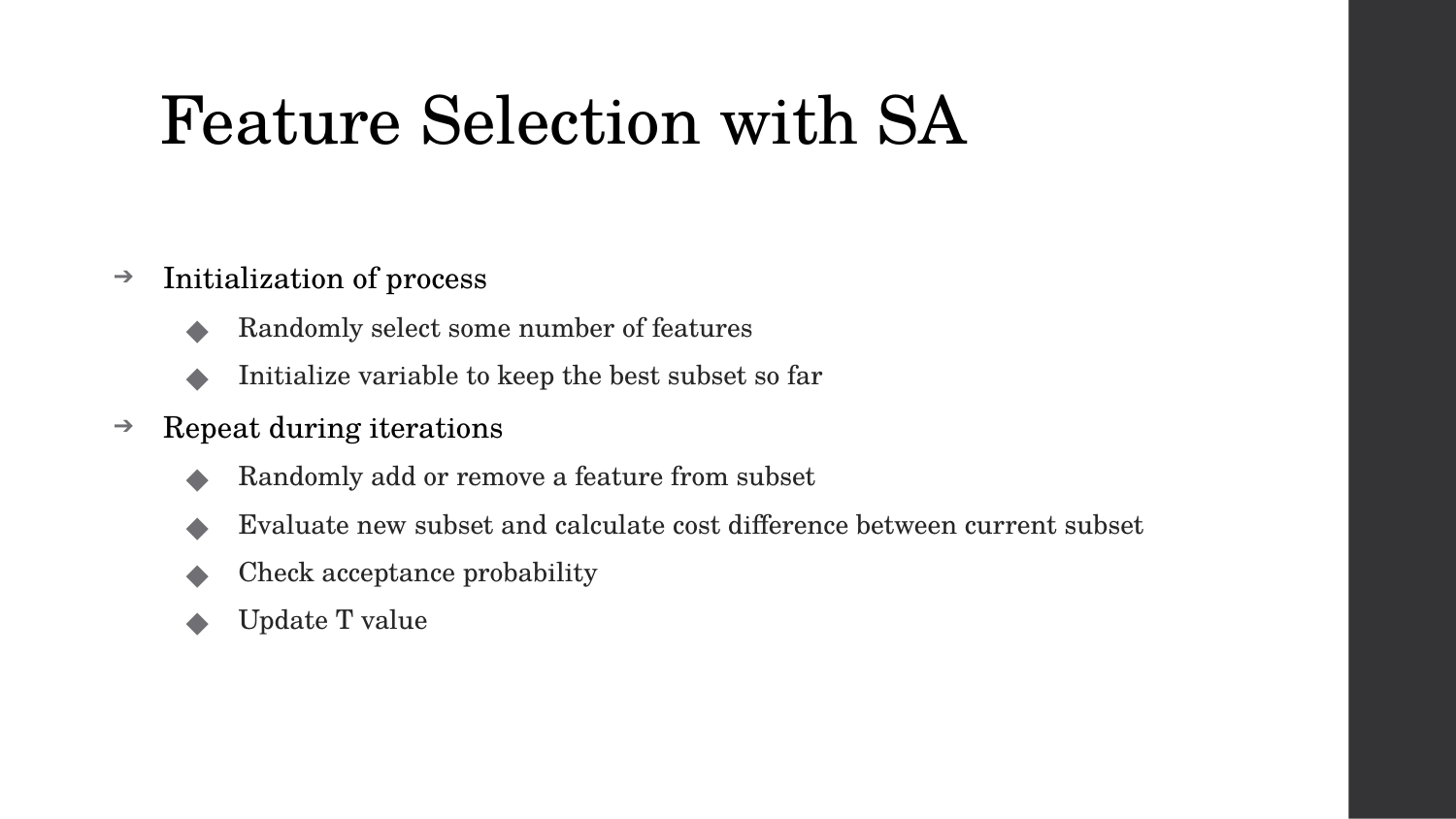

# Feature Selection with SA
Initialization of process
Randomly select some number of features
Initialize variable to keep the best subset so far
Repeat during iterations
Randomly add or remove a feature from subset
Evaluate new subset and calculate cost difference between current subset
Check acceptance probability
Update T value